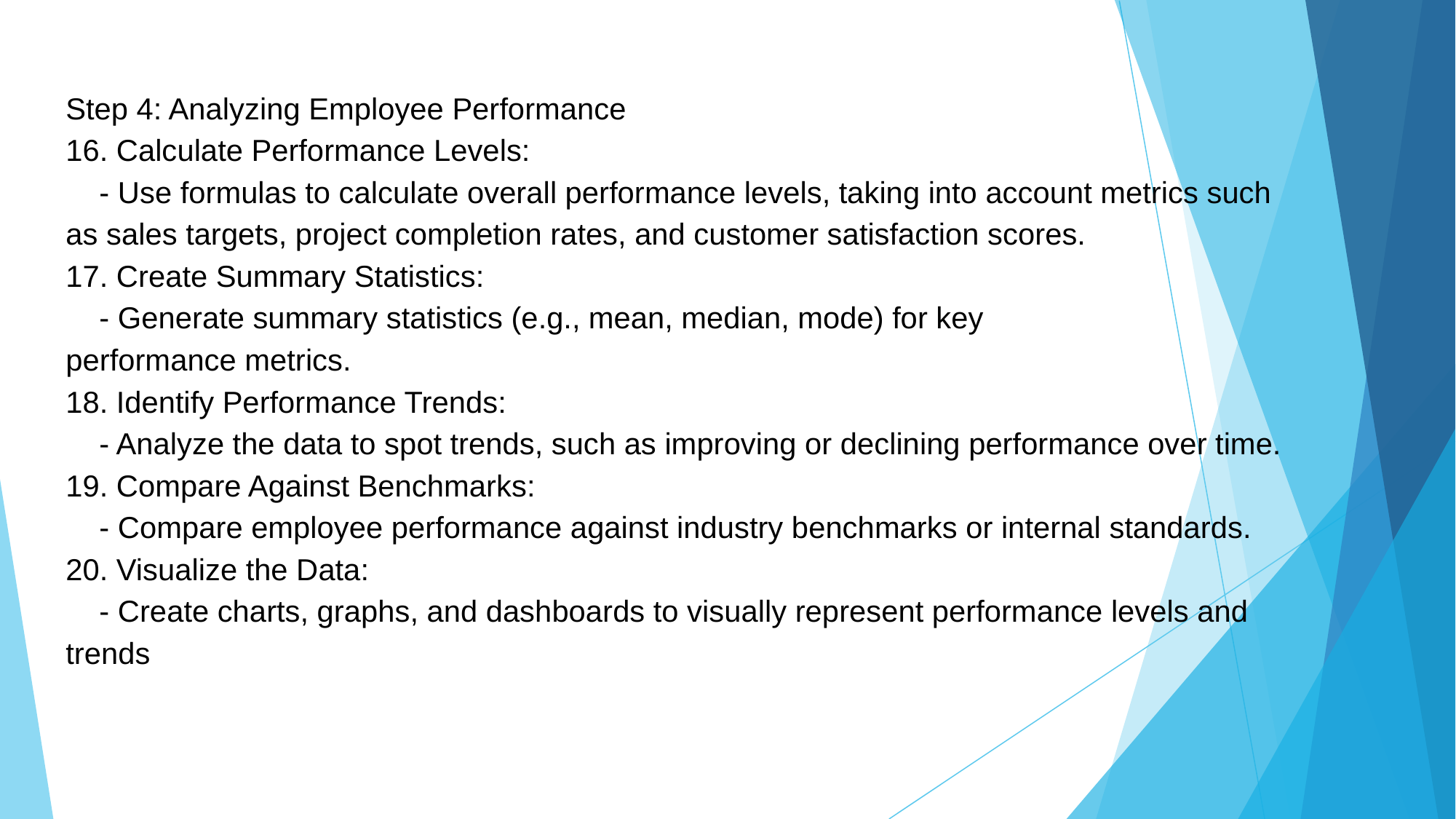

Step 4: Analyzing Employee Performance
16. Calculate Performance Levels:
    - Use formulas to calculate overall performance levels, taking into account metrics such as sales targets, project completion rates, and customer satisfaction scores.
17. Create Summary Statistics:
    - Generate summary statistics (e.g., mean, median, mode) for key
performance metrics.
18. Identify Performance Trends:
    - Analyze the data to spot trends, such as improving or declining performance over time.
19. Compare Against Benchmarks:
    - Compare employee performance against industry benchmarks or internal standards.
20. Visualize the Data:
    - Create charts, graphs, and dashboards to visually represent performance levels and trends